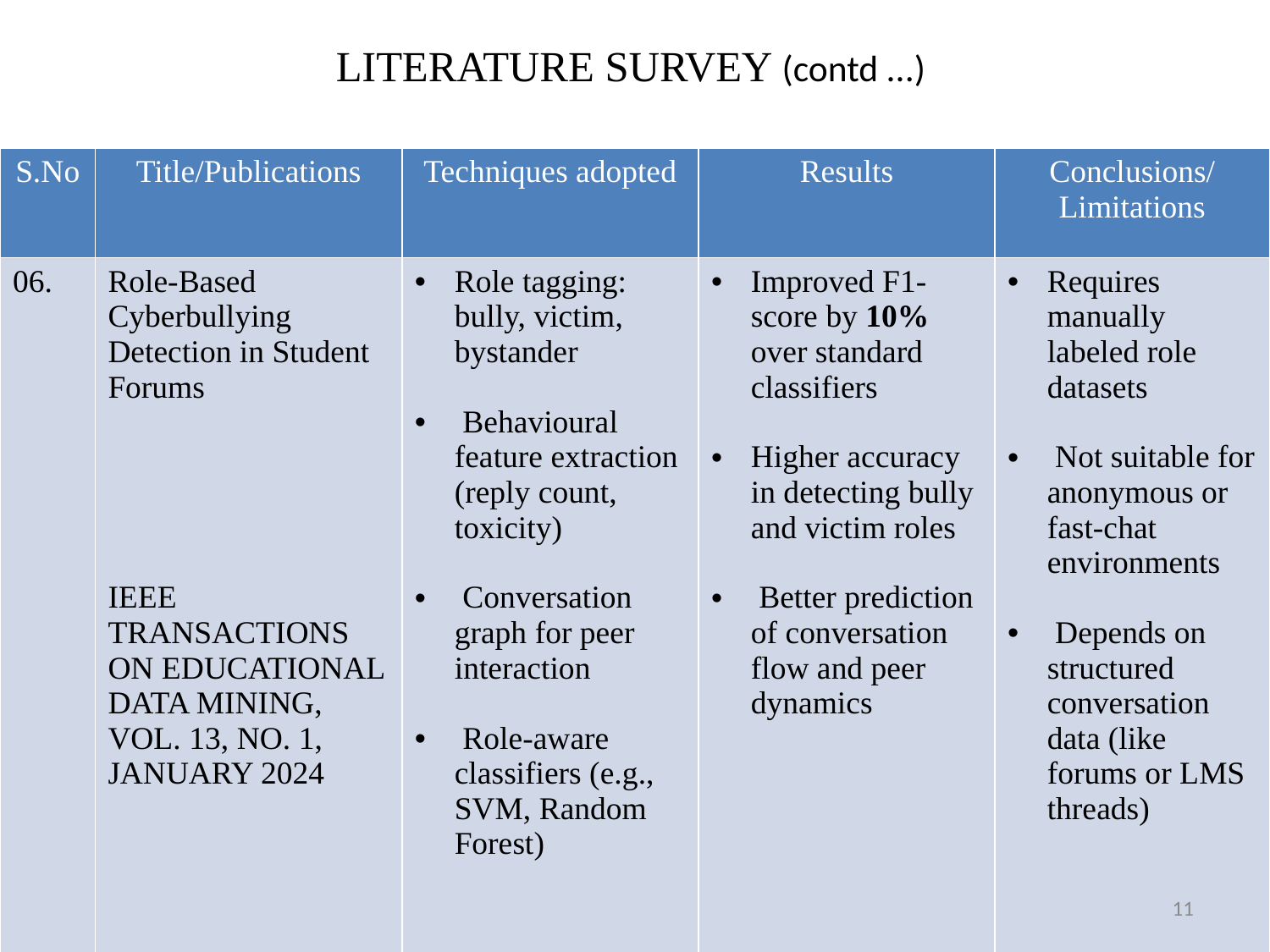

# LITERATURE SURVEY (contd ...)
| S.No | Title/Publications | Techniques adopted | Results | Conclusions/Limitations |
| --- | --- | --- | --- | --- |
| 06. | Role-Based Cyberbullying Detection in Student Forums IEEE TRANSACTIONS ON EDUCATIONAL DATA MINING, VOL. 13, NO. 1, JANUARY 2024 | Role tagging: bully, victim, bystander Behavioural feature extraction (reply count, toxicity) Conversation graph for peer interaction Role-aware classifiers (e.g., SVM, Random Forest) | Improved F1-score by 10% over standard classifiers Higher accuracy in detecting bully and victim roles Better prediction of conversation flow and peer dynamics | Requires manually labeled role datasets Not suitable for anonymous or fast-chat environments Depends on structured conversation data (like forums or LMS threads) |
11